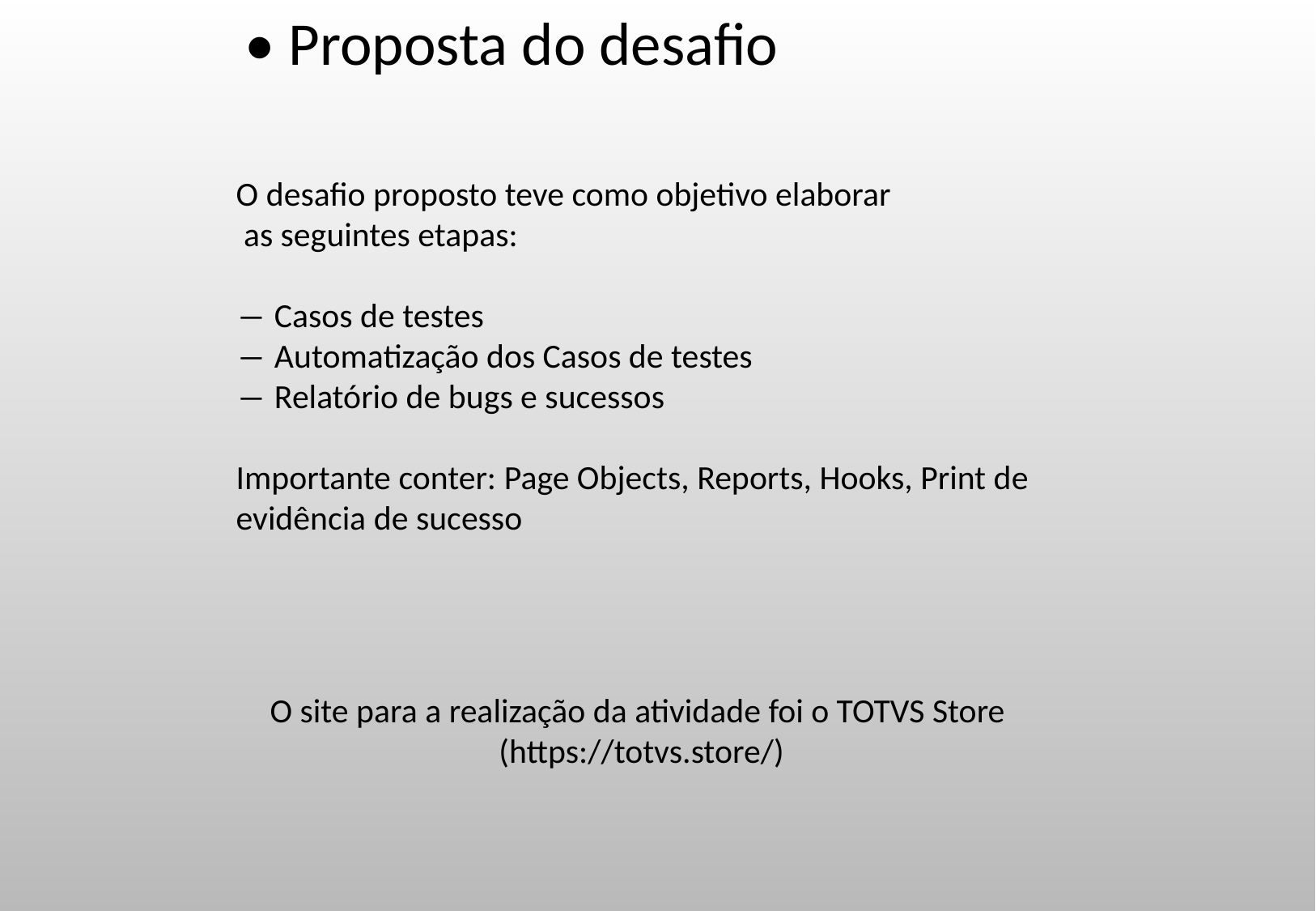

• Proposta do desafio
O desafio proposto teve como objetivo elaborar
 as seguintes etapas:

― Casos de testes
― Automatização dos Casos de testes
― Relatório de bugs e sucessos

Importante conter: Page Objects, Reports, Hooks, Print de evidência de sucesso
O site para a realização da atividade foi o TOTVS Store
 (https://totvs.store/)